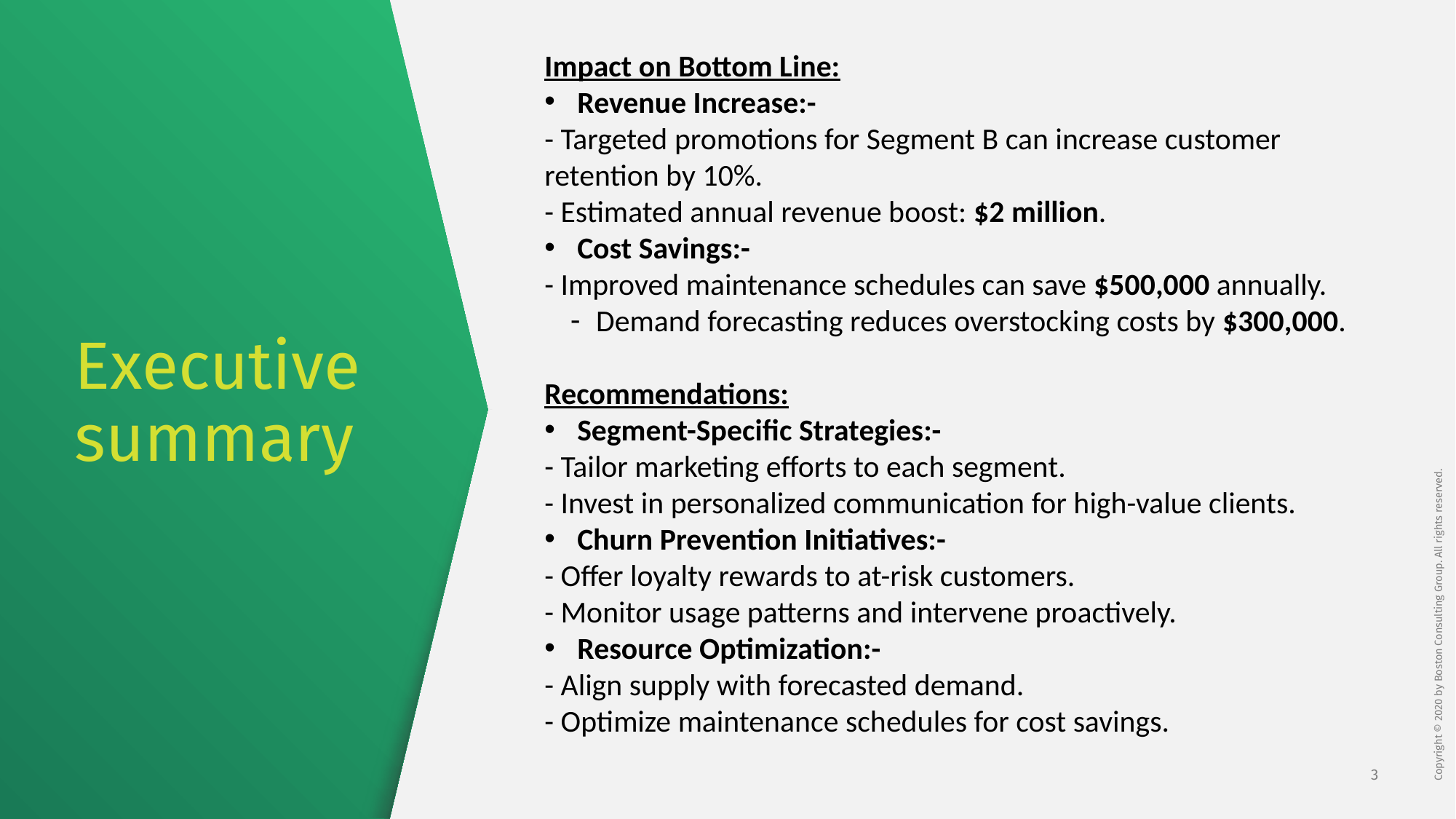

Impact on Bottom Line:
 Revenue Increase:-
- Targeted promotions for Segment B can increase customer retention by 10%.
- Estimated annual revenue boost: $2 million.
 Cost Savings:-
- Improved maintenance schedules can save $500,000 annually.
Demand forecasting reduces overstocking costs by $300,000.

Recommendations:
 Segment-Specific Strategies:-
- Tailor marketing efforts to each segment.
- Invest in personalized communication for high-value clients.
 Churn Prevention Initiatives:-
- Offer loyalty rewards to at-risk customers.
- Monitor usage patterns and intervene proactively.
 Resource Optimization:-
- Align supply with forecasted demand.
- Optimize maintenance schedules for cost savings.

Executive summary
#